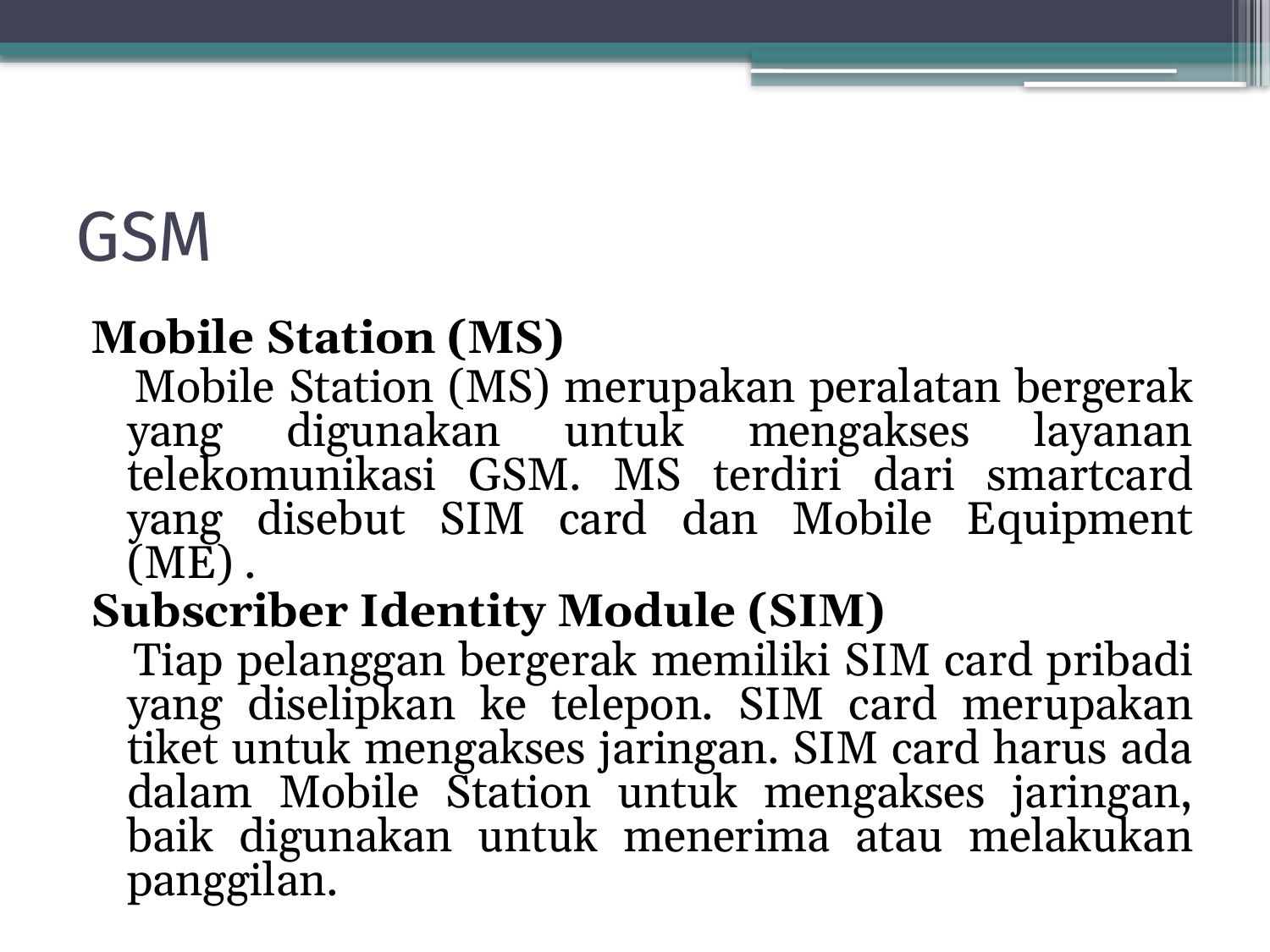

# GSM
Mobile Station (MS)
   Mobile Station (MS) merupakan peralatan bergerak yang digunakan untuk mengakses layanan telekomunikasi GSM. MS terdiri dari smartcard yang disebut SIM card dan Mobile Equipment (ME) .
Subscriber Identity Module (SIM)
   Tiap pelanggan bergerak memiliki SIM card pribadi yang diselipkan ke telepon. SIM card merupakan tiket untuk mengakses jaringan. SIM card harus ada dalam Mobile Station untuk mengakses jaringan, baik digunakan untuk menerima atau melakukan panggilan.